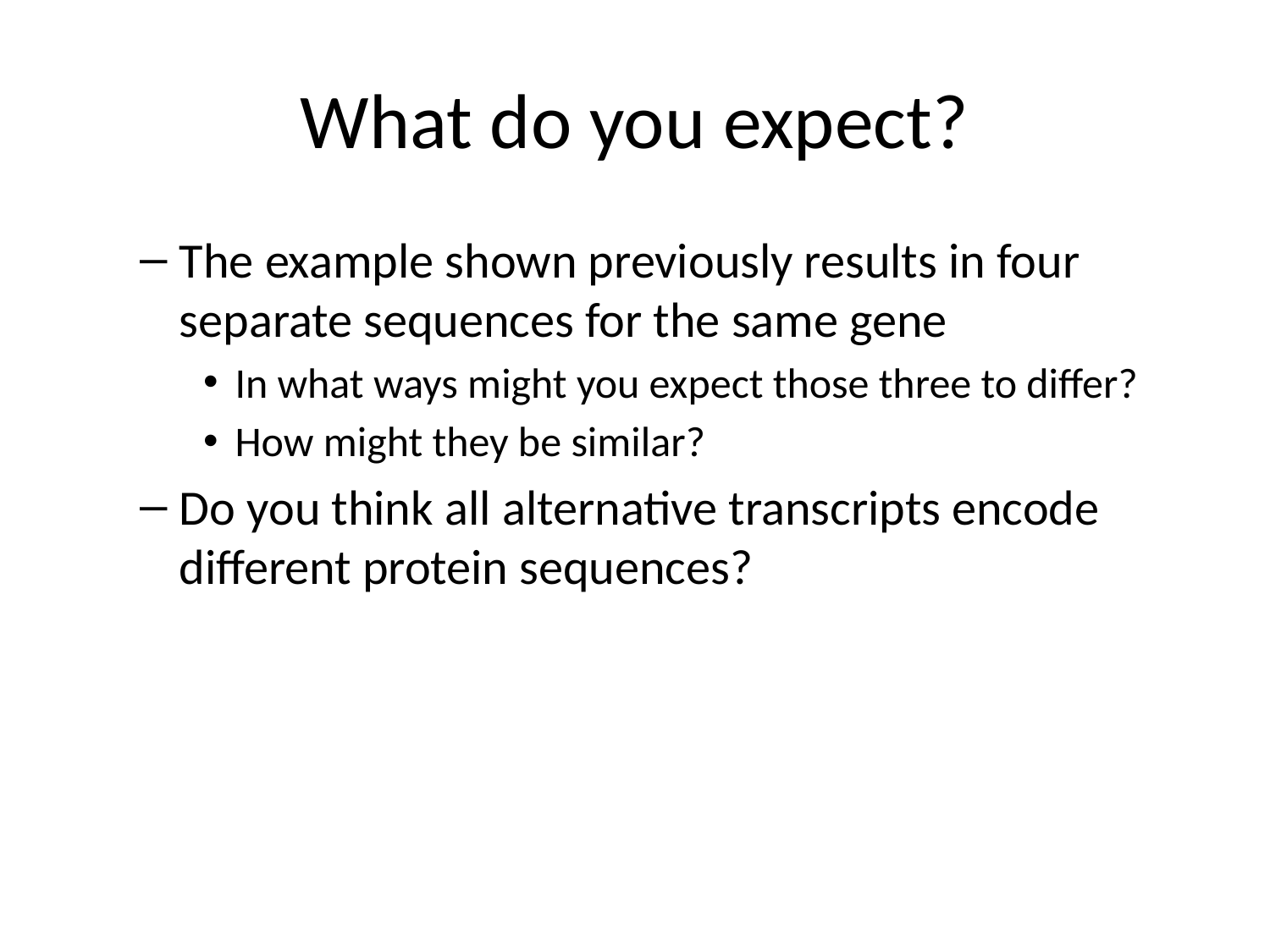

# What do you expect?
The example shown previously results in four separate sequences for the same gene
In what ways might you expect those three to differ?
How might they be similar?
Do you think all alternative transcripts encode different protein sequences?